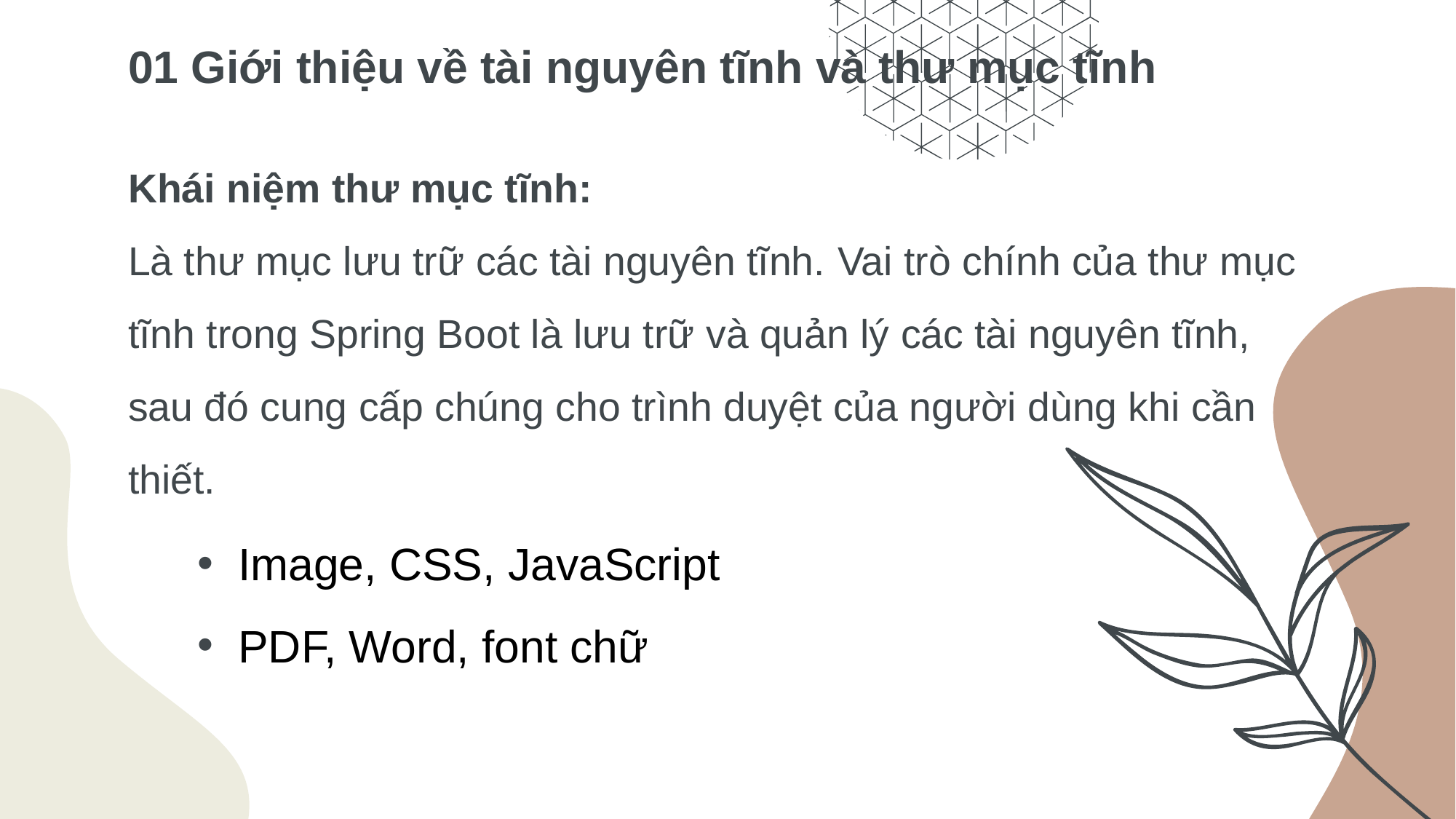

# 01 Giới thiệu về tài nguyên tĩnh và thư mục tĩnh
Khái niệm thư mục tĩnh:
Là thư mục lưu trữ các tài nguyên tĩnh. Vai trò chính của thư mục tĩnh trong Spring Boot là lưu trữ và quản lý các tài nguyên tĩnh, sau đó cung cấp chúng cho trình duyệt của người dùng khi cần thiết.
Image, CSS, JavaScript
PDF, Word, font chữ